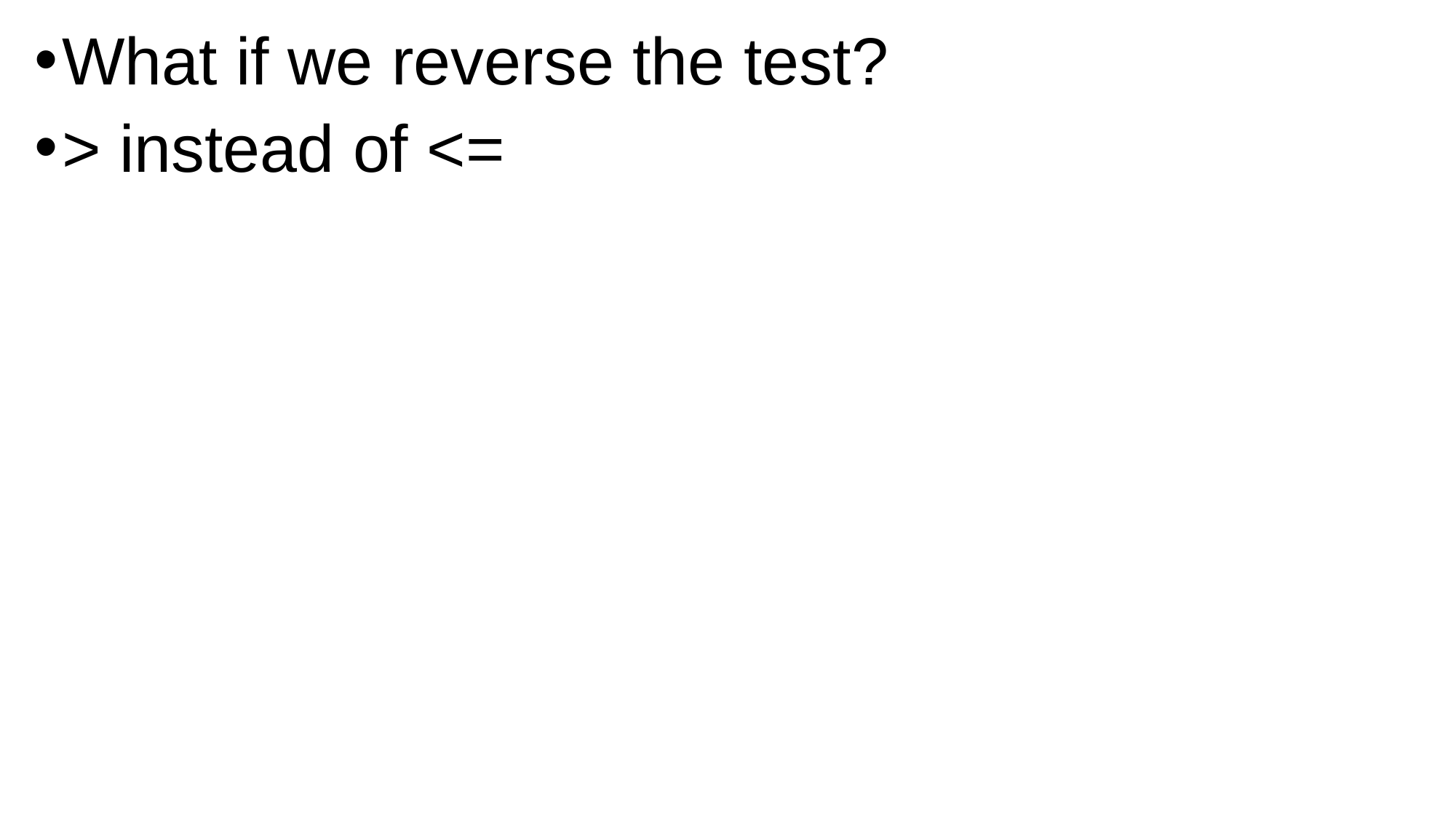

What if we reverse the test?
> instead of <=